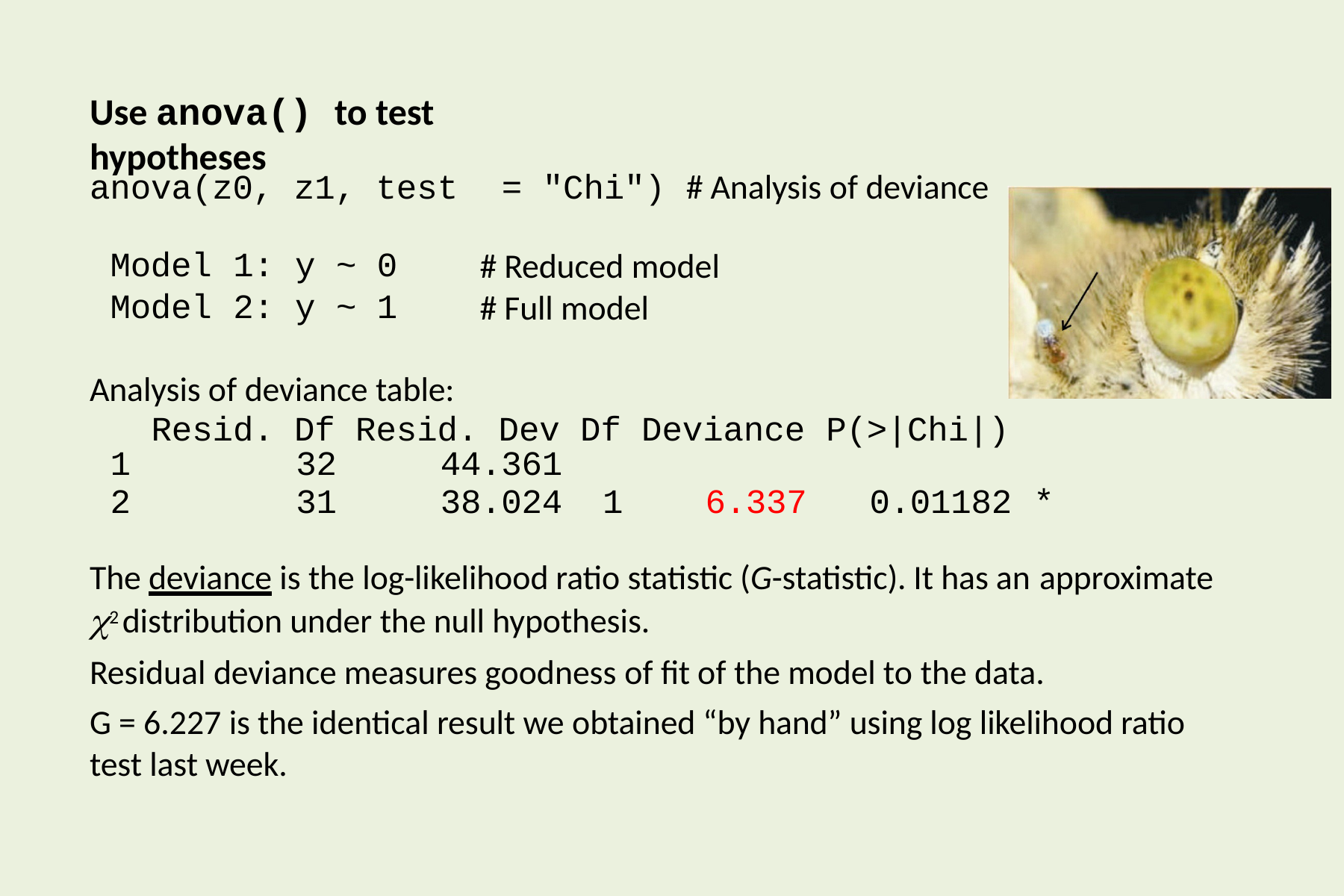

# Use anova() to test hypotheses
anova(z0, z1, test	= "Chi") # Analysis of deviance

| Model | 1: | y | ~ | 0 | # Reduced model |
| --- | --- | --- | --- | --- | --- |
| Model | 2: | y | ~ | 1 | # Full model |
Analysis of deviance table:
Resid. Df Resid. Dev Df Deviance P(>|Chi|)
| 1 | 32 | 44.361 |  |  |  |  |
| --- | --- | --- | --- | --- | --- | --- |
| 2 | 31 | 38.024 | 1 | 6.337 | 0.01182 | \* |
The deviance is the log-likelihood ratio statistic (G-statistic). It has an approximate
χ2 distribution under the null hypothesis.
Residual deviance measures goodness of fit of the model to the data.
G = 6.227 is the identical result we obtained “by hand” using log likelihood ratio  test last week.